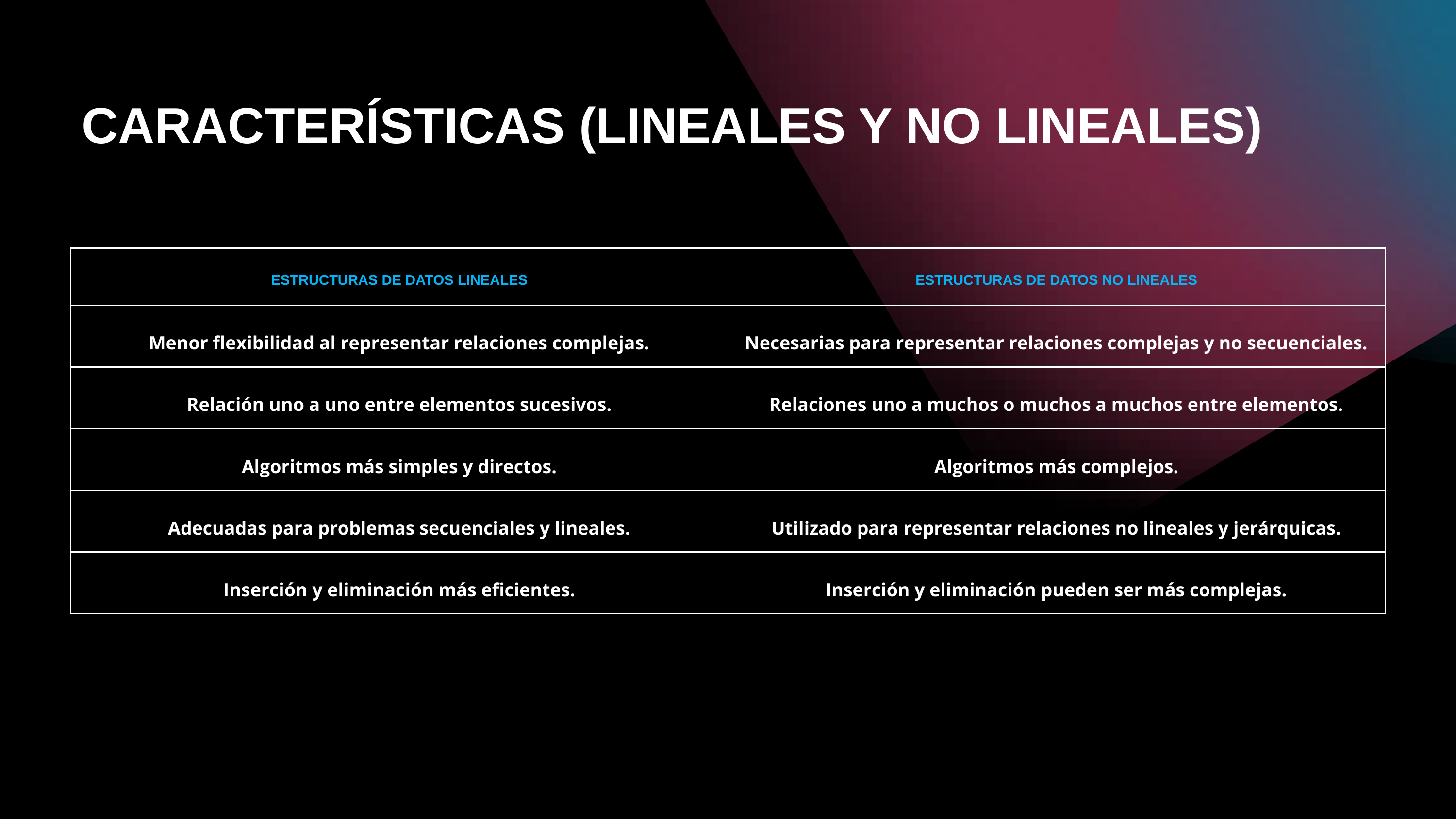

CARACTERÍSTICAS (LINEALES Y NO LINEALES)
| ESTRUCTURAS DE DATOS LINEALES | ESTRUCTURAS DE DATOS NO LINEALES |
| --- | --- |
| Menor flexibilidad al representar relaciones complejas. | Necesarias para representar relaciones complejas y no secuenciales. |
| Relación uno a uno entre elementos sucesivos. | Relaciones uno a muchos o muchos a muchos entre elementos. |
| Algoritmos más simples y directos. | Algoritmos más complejos. |
| Adecuadas para problemas secuenciales y lineales. | Utilizado para representar relaciones no lineales y jerárquicas. |
| Inserción y eliminación más eficientes. | Inserción y eliminación pueden ser más complejas. |